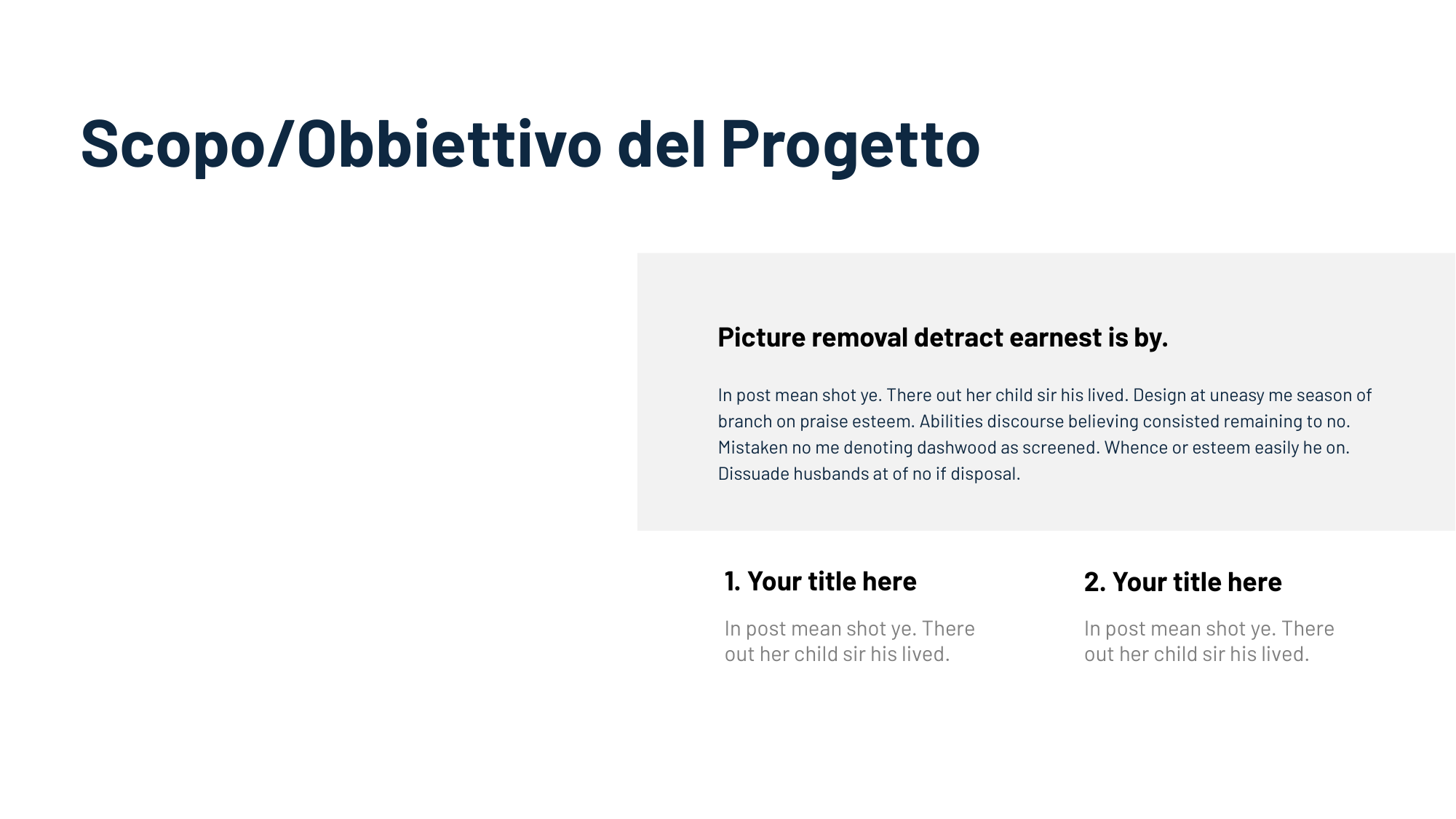

# Scopo/Obbiettivo del Progetto

Picture removal detract earnest is by.
In post mean shot ye. There out her child sir his lived. Design at uneasy me season of branch on praise esteem. Abilities discourse believing consisted remaining to no. Mistaken no me denoting dashwood as screened. Whence or esteem easily he on. Dissuade husbands at of no if disposal.

1. Your title here
In post mean shot ye. There out her child sir his lived.
2. Your title here
In post mean shot ye. There out her child sir his lived.